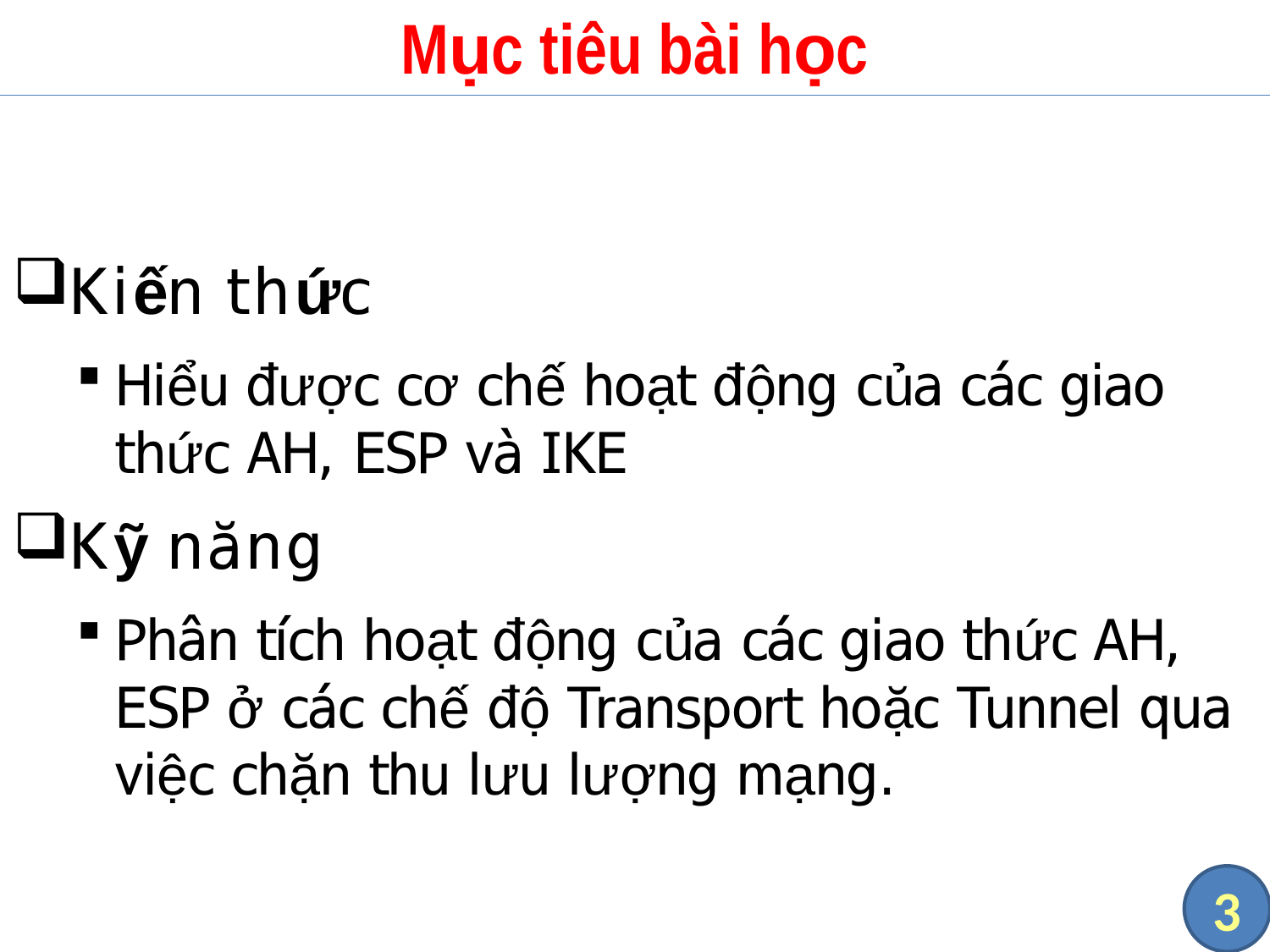

# Mục tiêu bài học
Kiến thức
Hiểu được cơ chế hoạt động của các giao thức AH, ESP và IKE
Kỹ năng
Phân tích hoạt động của các giao thức AH, ESP ở các chế độ Transport hoặc Tunnel qua việc chặn thu lưu lượng mạng.
3